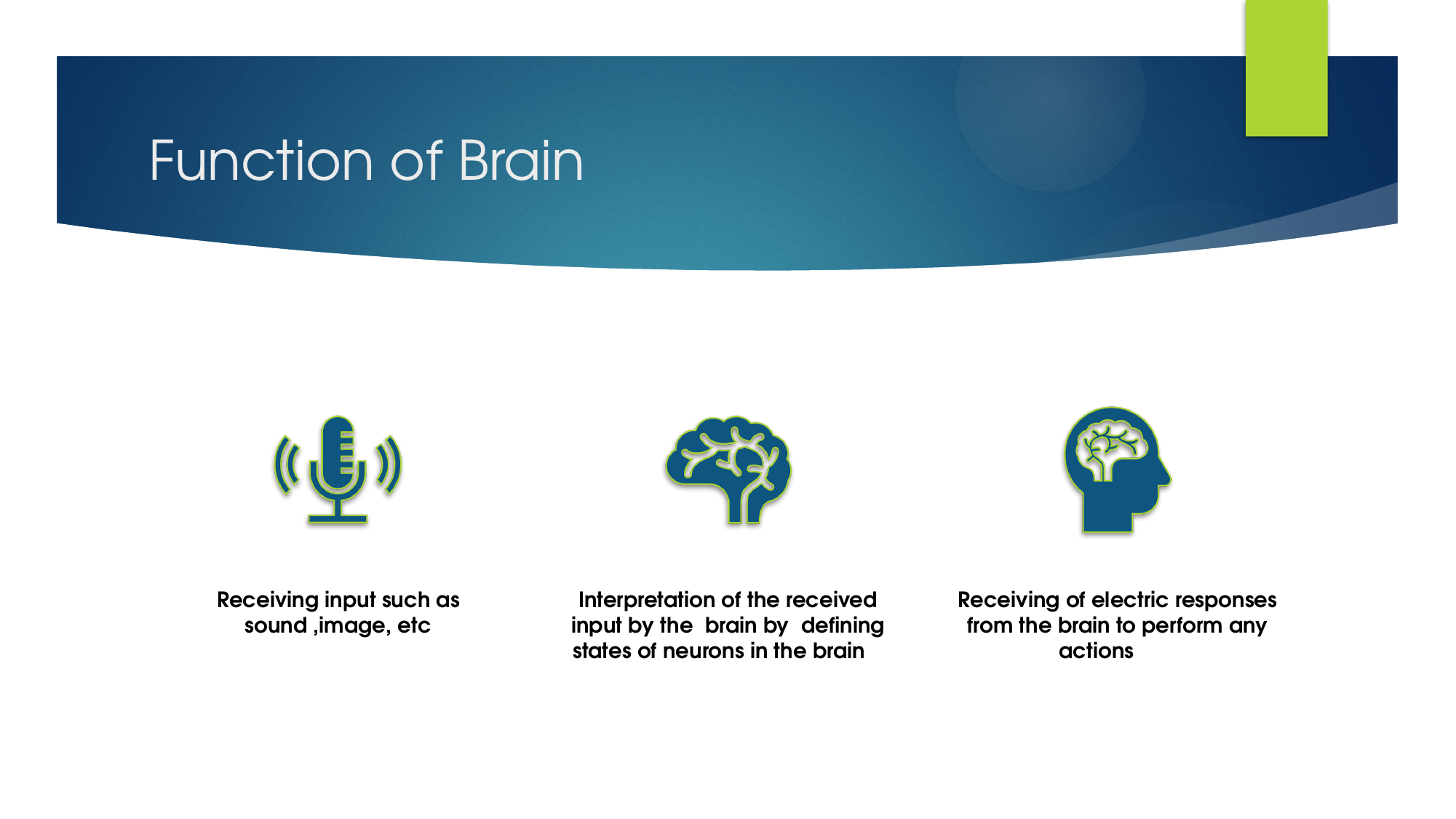

# Function of Brain
Receiving input such as sound ,image, etc
Interpretation of the received input by the  brain by  defining states of neurons in the brain
Receiving of electric responses from the brain to perform any actions